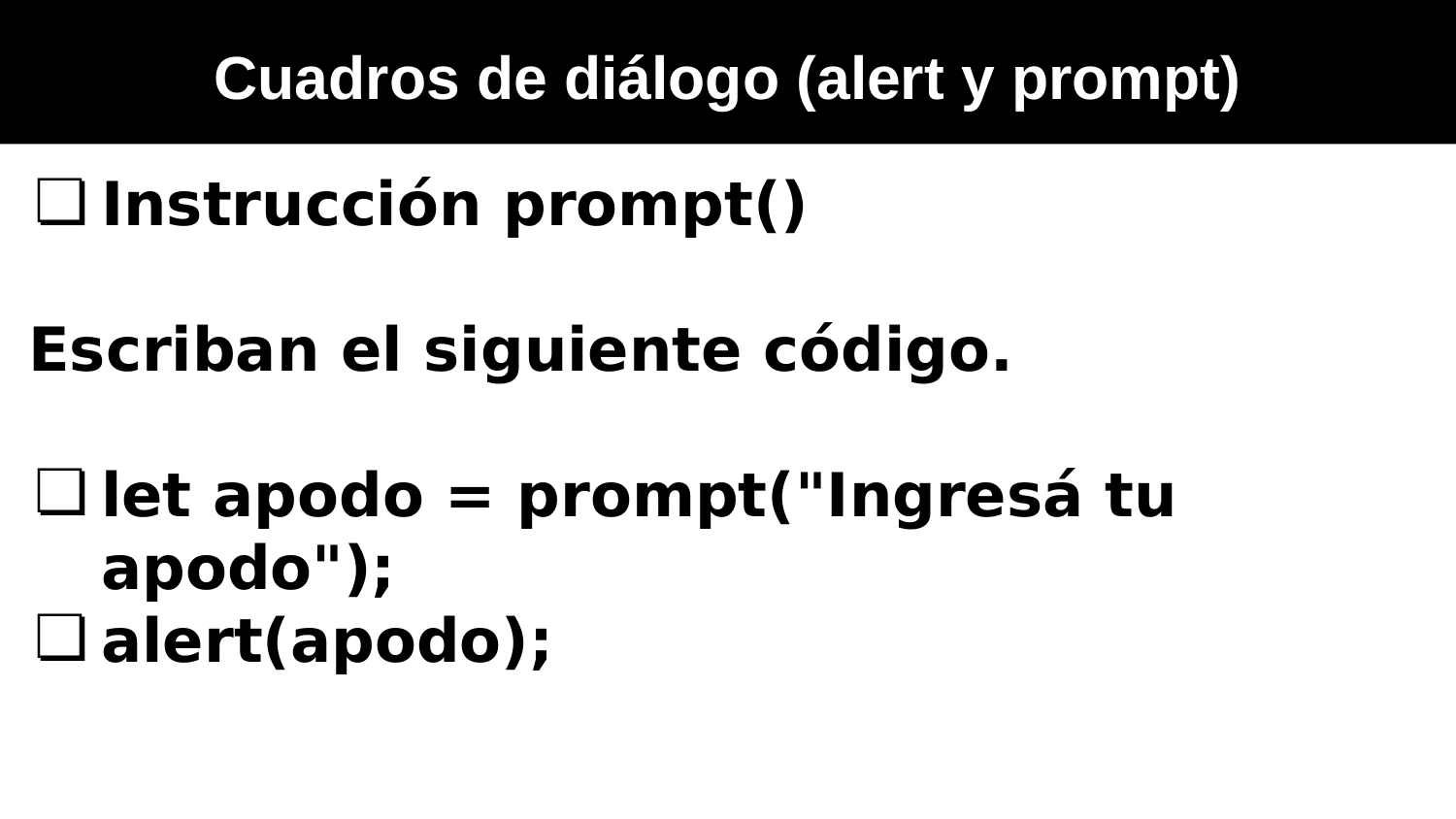

Cuadros de diálogo (alert y prompt)
Instrucción prompt()

Escriban el siguiente código.

let apodo = prompt("Ingresá tu apodo");
alert(apodo);